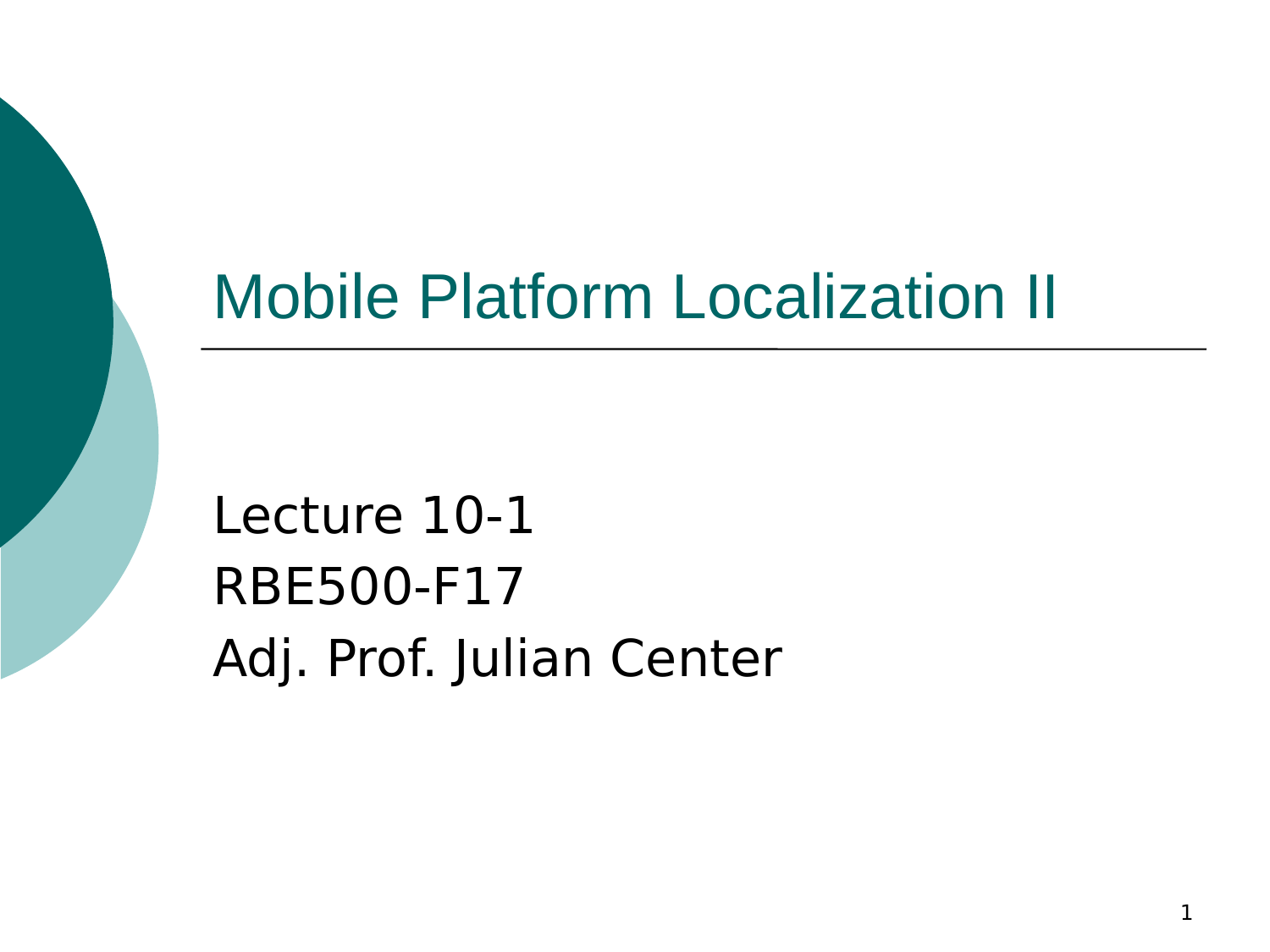

# Mobile Platform Localization II
Lecture 10-1
RBE500-F17
Adj. Prof. Julian Center
1